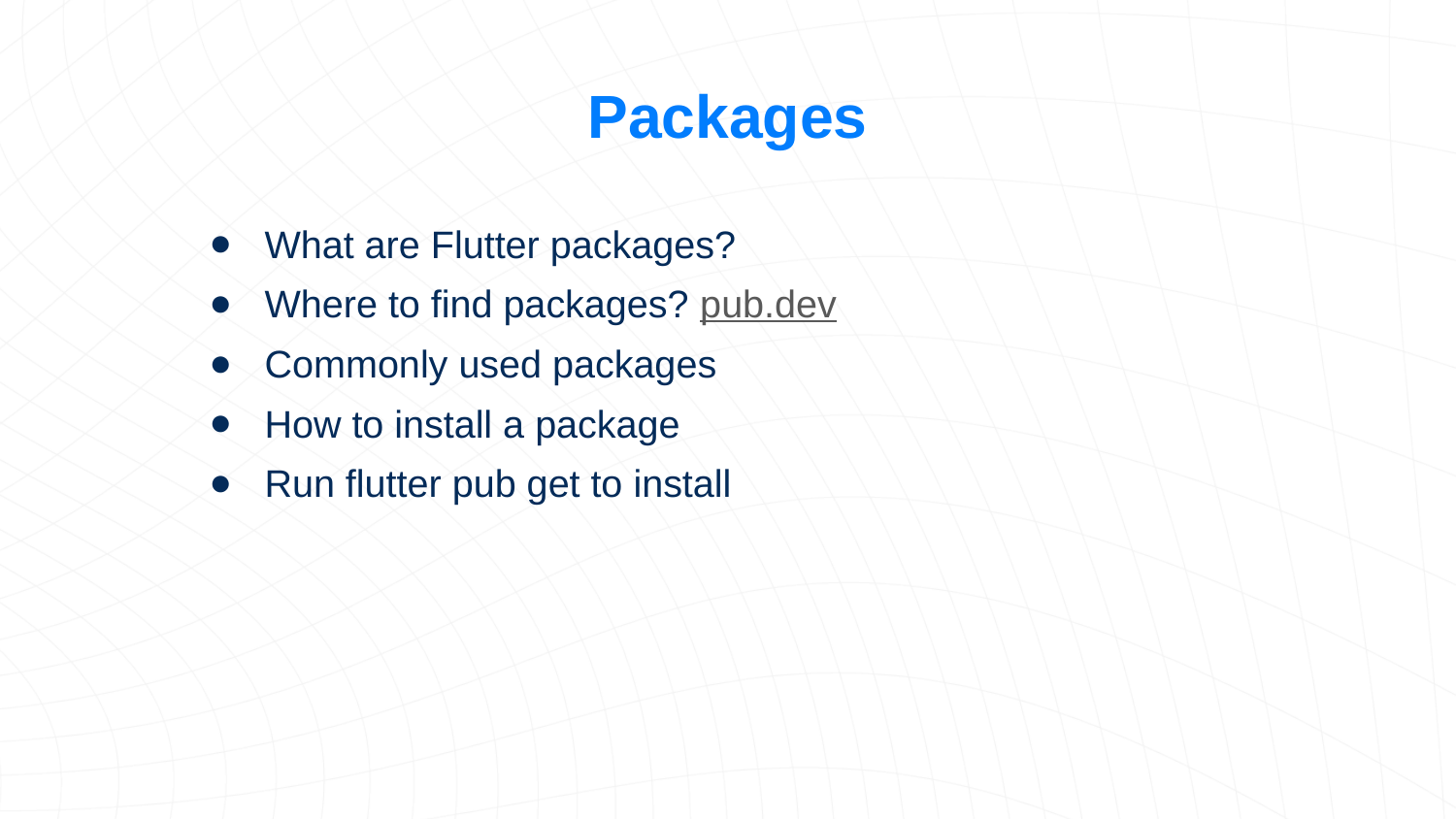

Packages
What are Flutter packages?
Where to find packages? pub.dev
Commonly used packages
How to install a package
Run flutter pub get to install